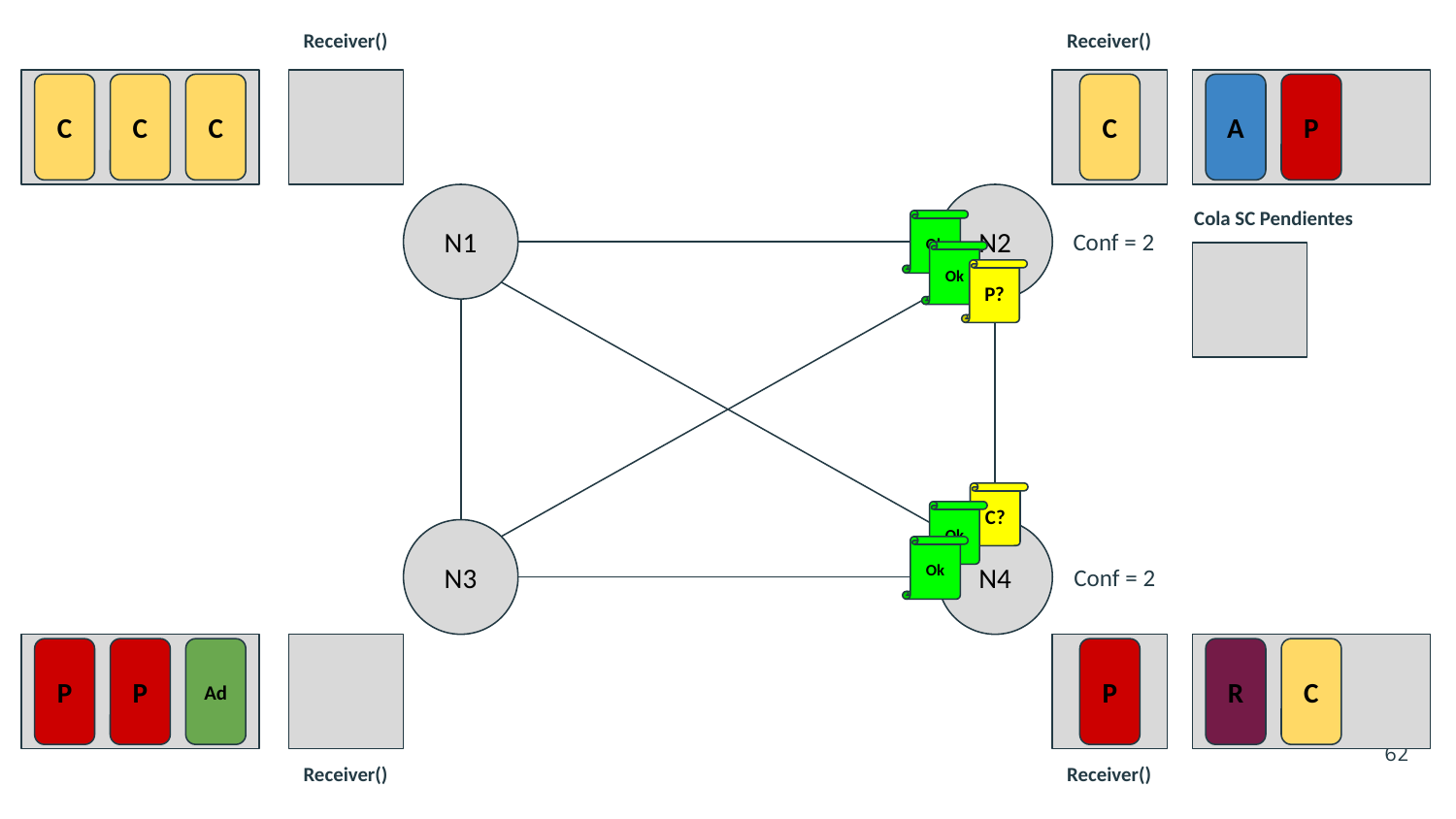

Receiver()
Receiver()

C
C
C
C
A
P
N1
N2
Cola SC Pendientes
Ok
Conf = 2
Ok

P?
C?
Ok
N3
N4
Ok
Conf = 2

P
P
Ad
P
R
C
62
Receiver()
Receiver()